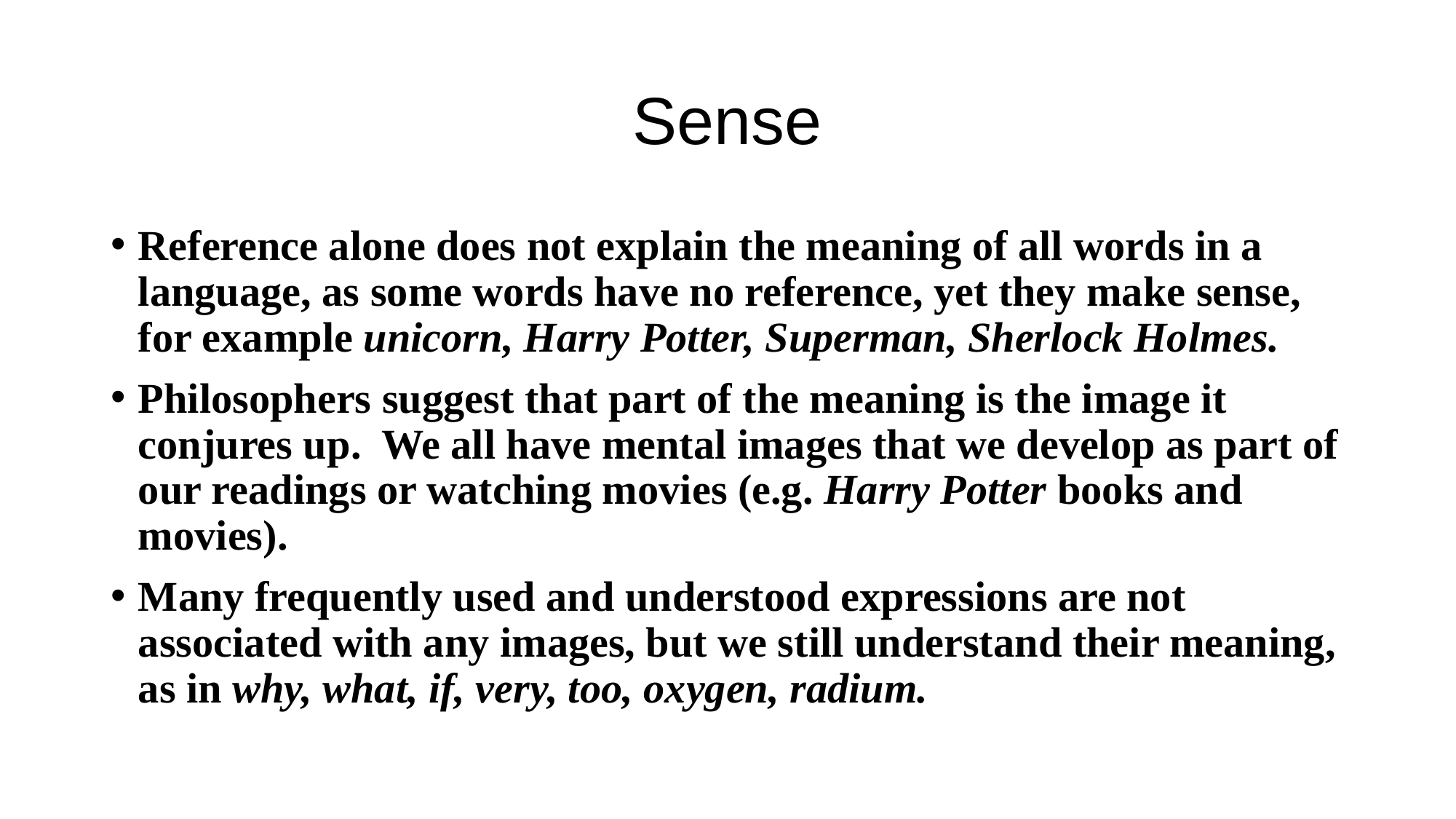

# Sense
Reference alone does not explain the meaning of all words in a language, as some words have no reference, yet they make sense, for example unicorn, Harry Potter, Superman, Sherlock Holmes.
Philosophers suggest that part of the meaning is the image it conjures up.  We all have mental images that we develop as part of our readings or watching movies (e.g. Harry Potter books and movies).
Many frequently used and understood expressions are not associated with any images, but we still understand their meaning, as in why, what, if, very, too, oxygen, radium.